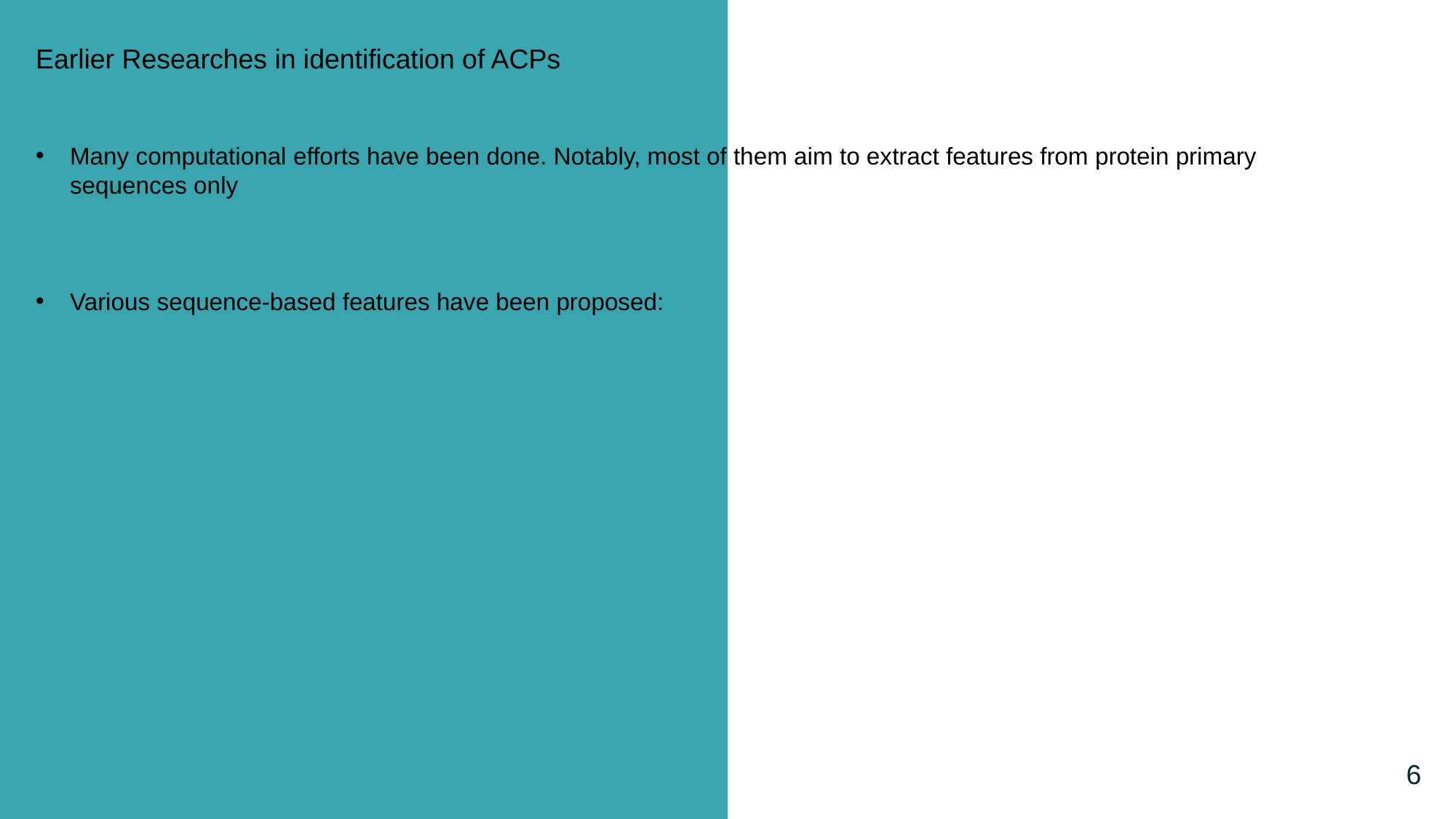

Earlier Researches in identification of ACPs

Many computational efforts have been done. Notably, most of them aim to extract features from protein primary sequences only

Various sequence-based features have been proposed:

6